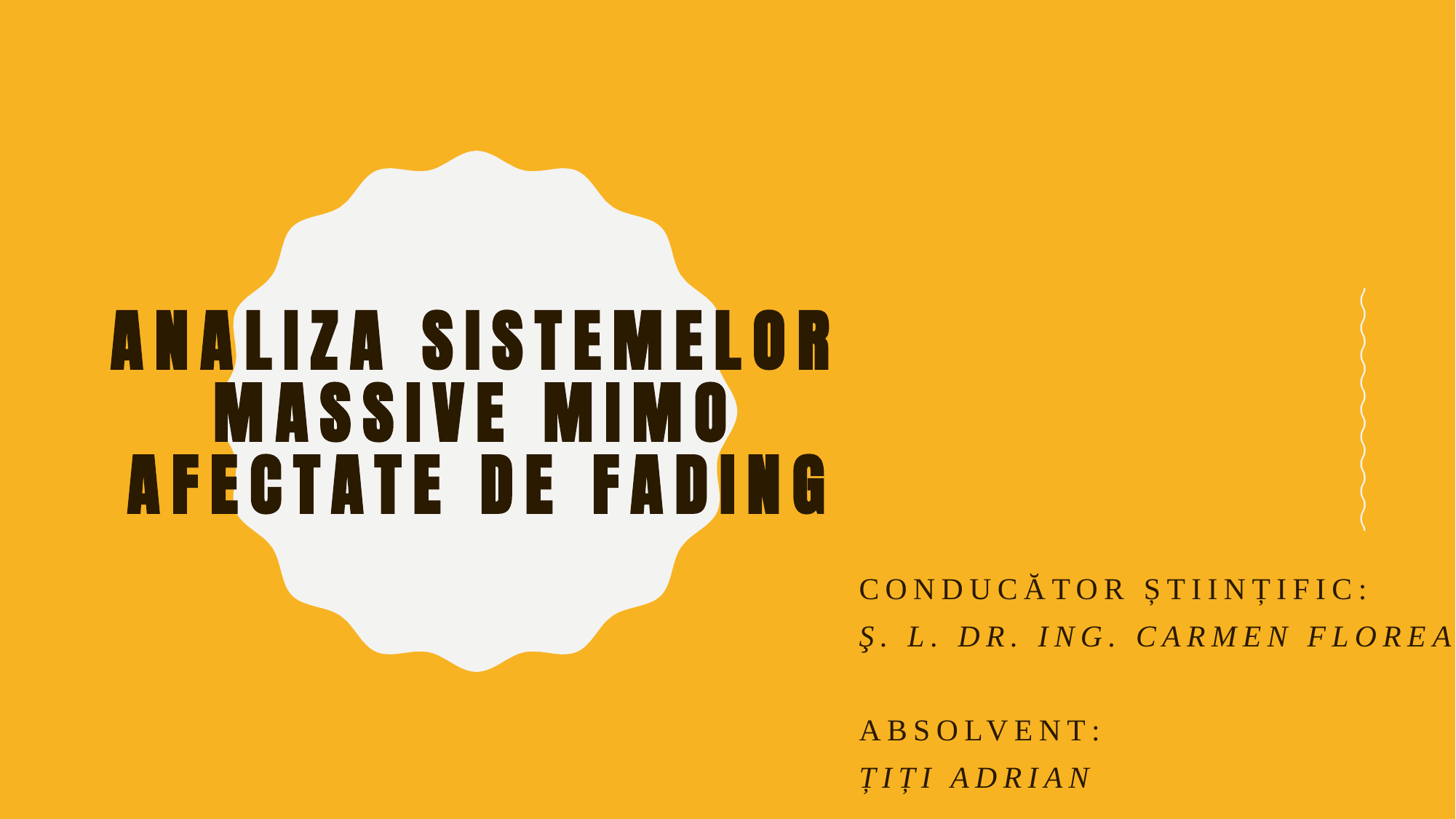

# Analiza sistemelor Massive MIMO afectate de fading

Conducător științific:
Ş. L. Dr. Ing. Carmen FLOREa

Absolvent:
ȚIȚI Adrian